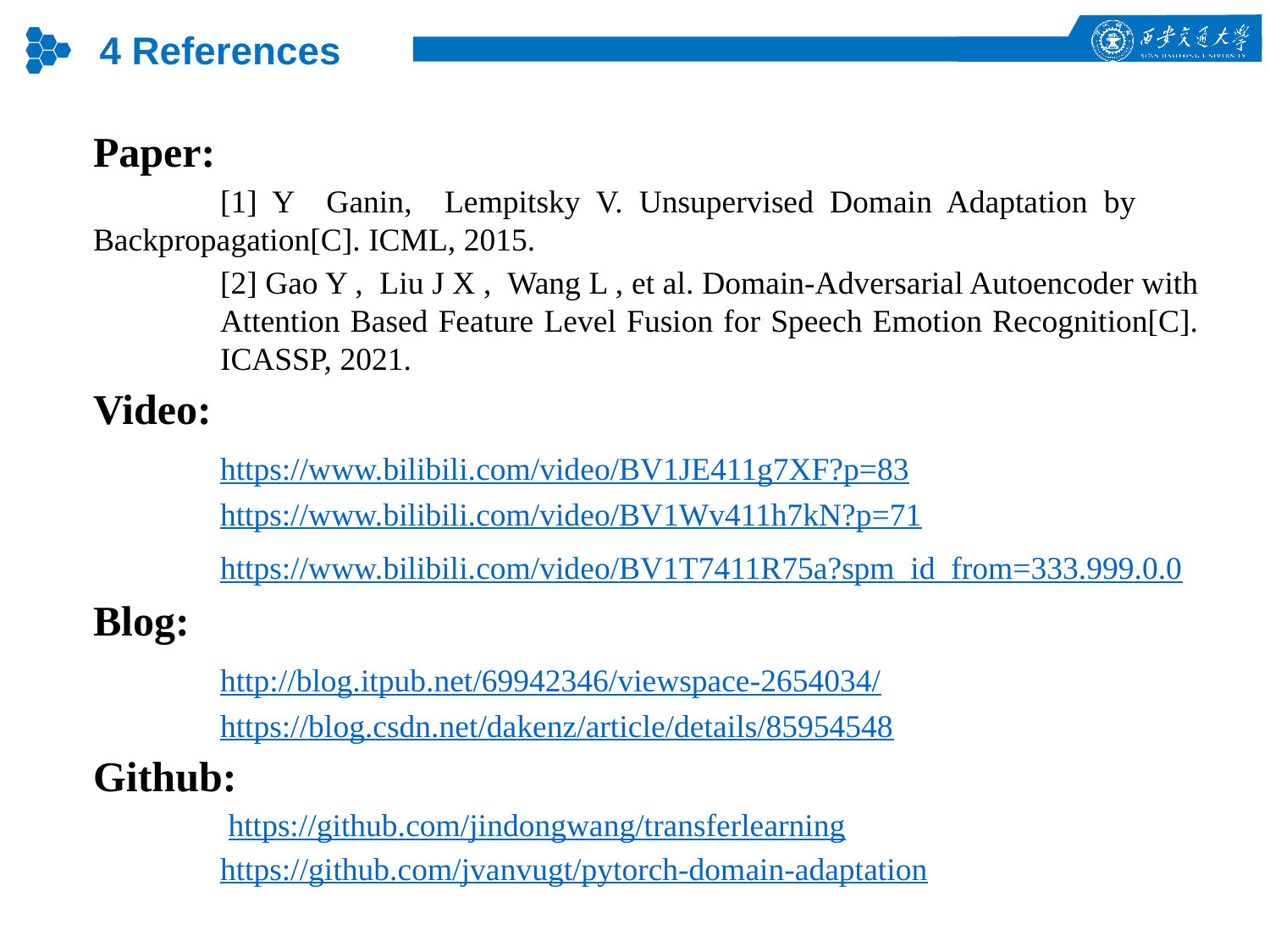

4 References

Paper:
	[1] Y  Ganin,  Lempitsky V. Unsupervised Domain Adaptation by 	Backpropagation[C]. ICML, 2015.
	[2] Gao Y ,  Liu J X ,  Wang L , et al. Domain-Adversarial Autoencoder with 	Attention Based Feature Level Fusion for Speech Emotion Recognition[C]. 	ICASSP, 2021.
Video:
	https://www.bilibili.com/video/BV1JE411g7XF?p=83
	https://www.bilibili.com/video/BV1Wv411h7kN?p=71
	https://www.bilibili.com/video/BV1T7411R75a?spm_id_from=333.999.0.0
Blog:
	http://blog.itpub.net/69942346/viewspace-2654034/
	https://blog.csdn.net/dakenz/article/details/85954548
Github:
	 https://github.com/jindongwang/transferlearning
	https://github.com/jvanvugt/pytorch-domain-adaptation